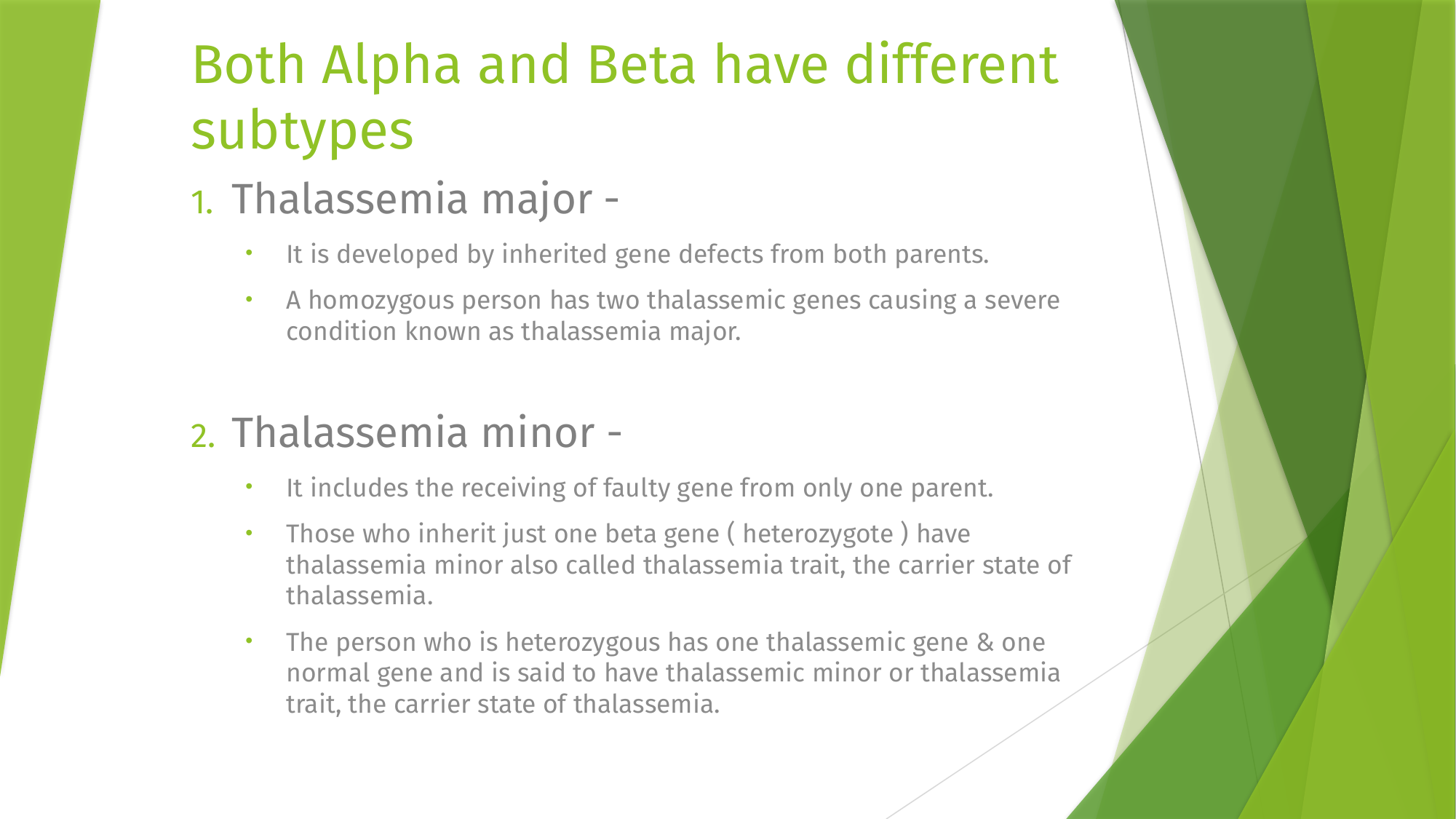

# Both Alpha and Beta have different subtypes
Thalassemia major -
It is developed by inherited gene defects from both parents.
A homozygous person has two thalassemic genes causing a severe condition known as thalassemia major.

Thalassemia minor -
It includes the receiving of faulty gene from only one parent.
Those who inherit just one beta gene ( heterozygote ) have thalassemia minor also called thalassemia trait, the carrier state of thalassemia.
The person who is heterozygous has one thalassemic gene & one normal gene and is said to have thalassemic minor or thalassemia trait, the carrier state of thalassemia.